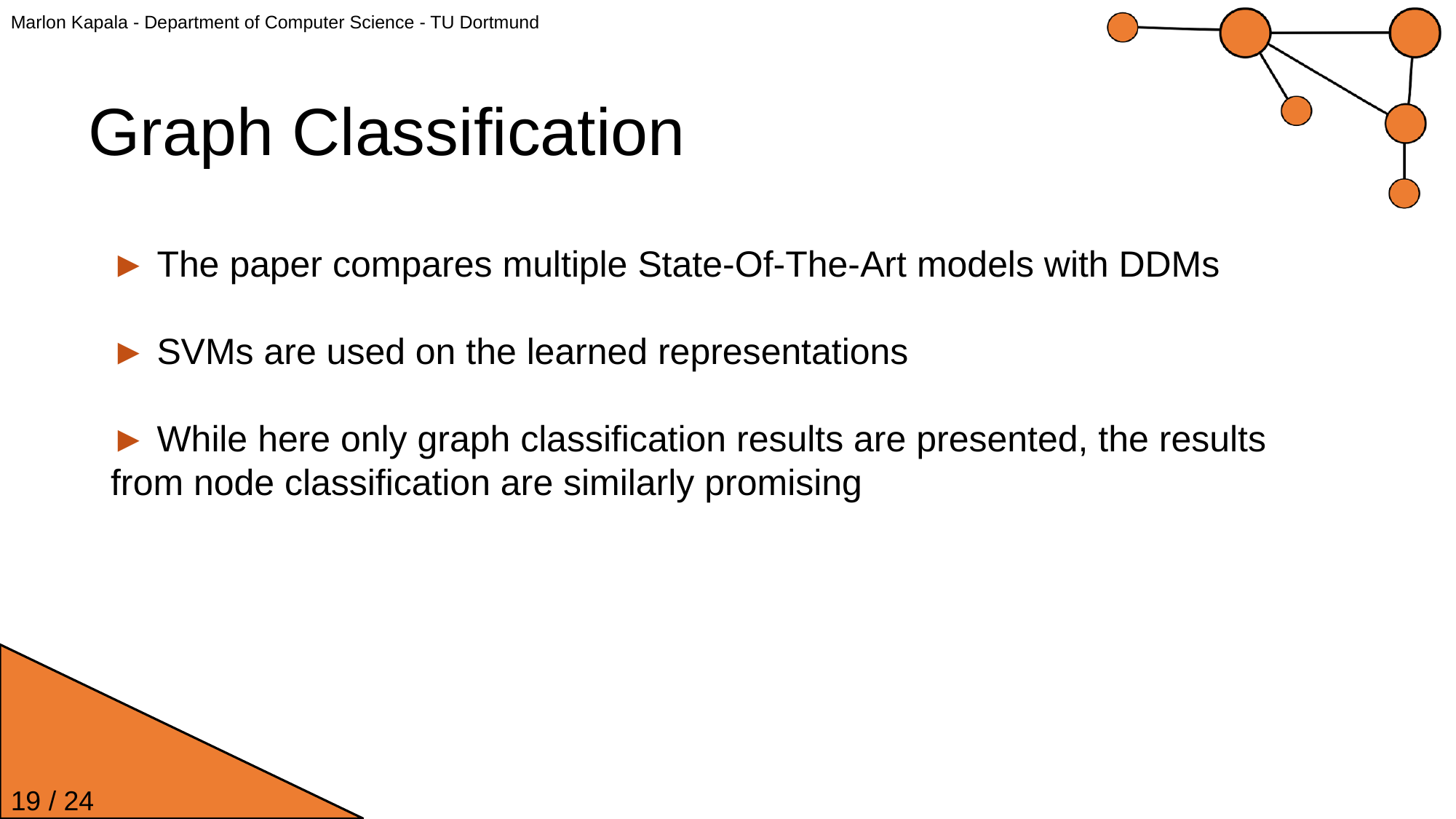

Marlon Kapala - Department of Computer Science - TU Dortmund
# Graph Classification
► The paper compares multiple State-Of-The-Art models with DDMs

► SVMs are used on the learned representations

► While here only graph classification results are presented, the results from node classification are similarly promising

19 / 24